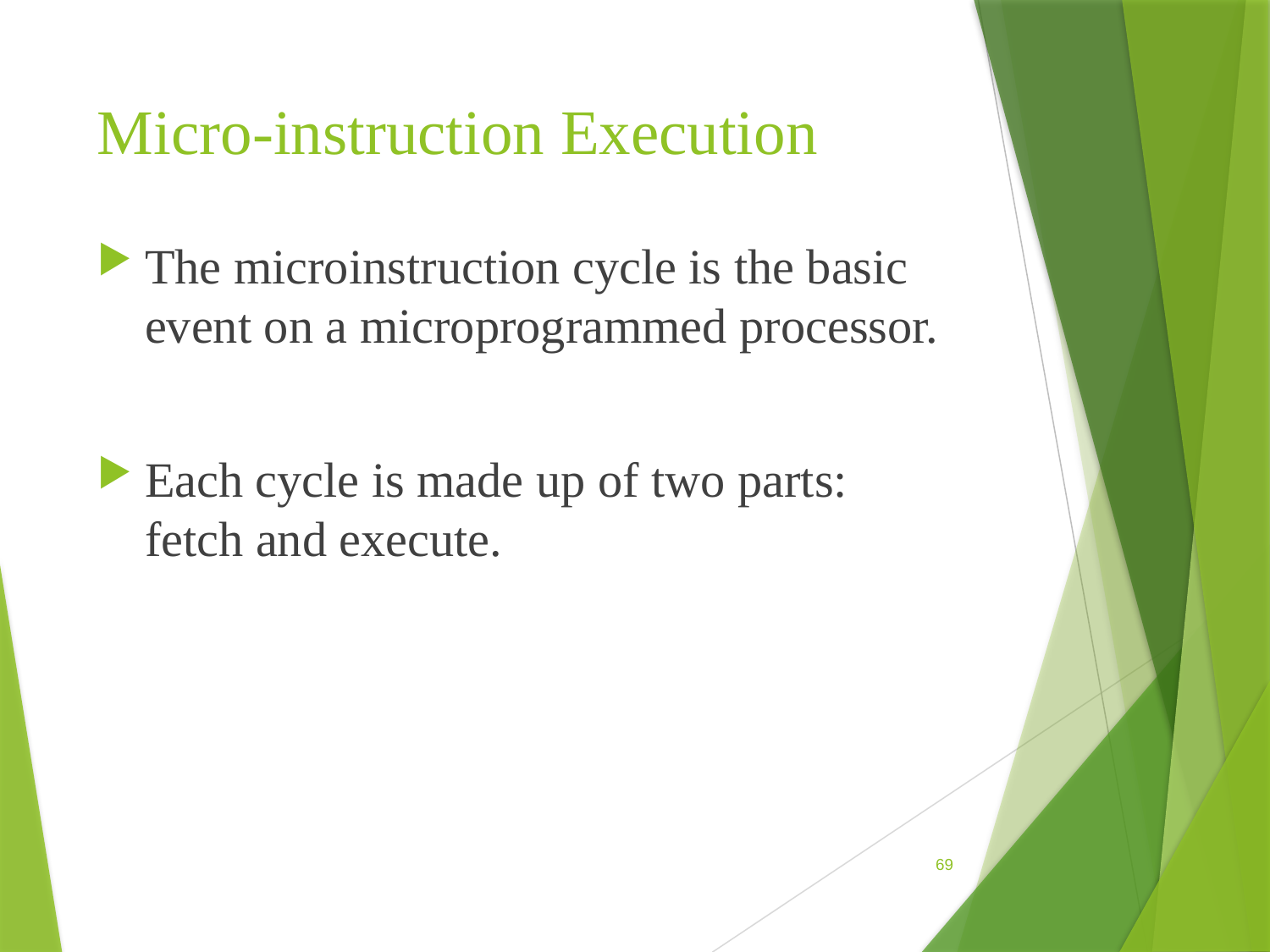

# Micro-instruction Execution
The microinstruction cycle is the basic event on a microprogrammed processor.

Each cycle is made up of two parts: fetch and execute.
69